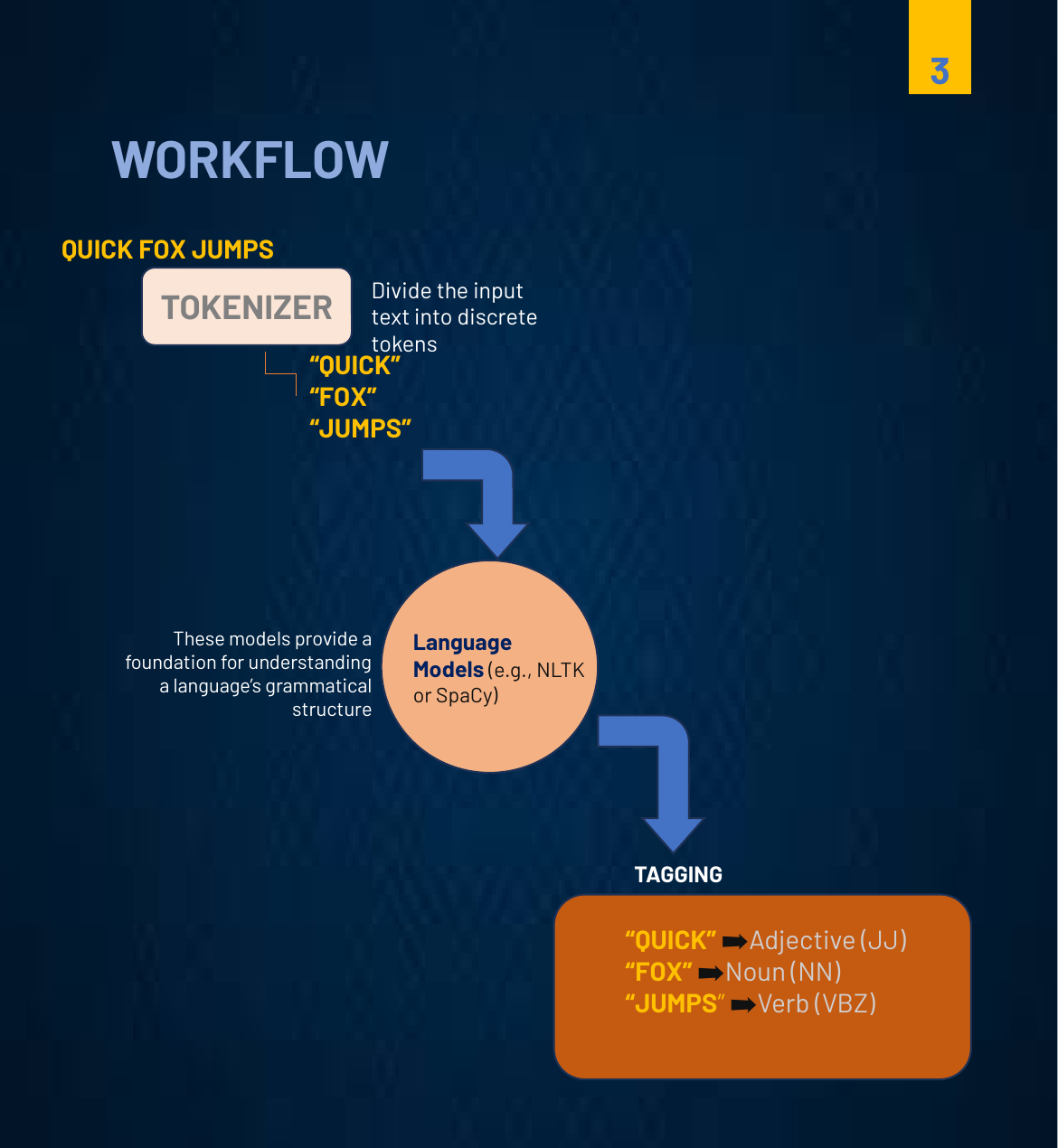

3
WORKFLOW
QUICK FOX JUMPS
TOKENIZER
Divide the input text into discrete tokens
“QUICK” “FOX”
“JUMPS”

These models provide a foundation for understanding a language’s grammatical structure
Language Models (e.g., NLTK or SpaCy)

TAGGING

“QUICK” ➡️Adjective (JJ)
“FOX” ➡️Noun (NN)
“JUMPS” ➡️Verb (VBZ)